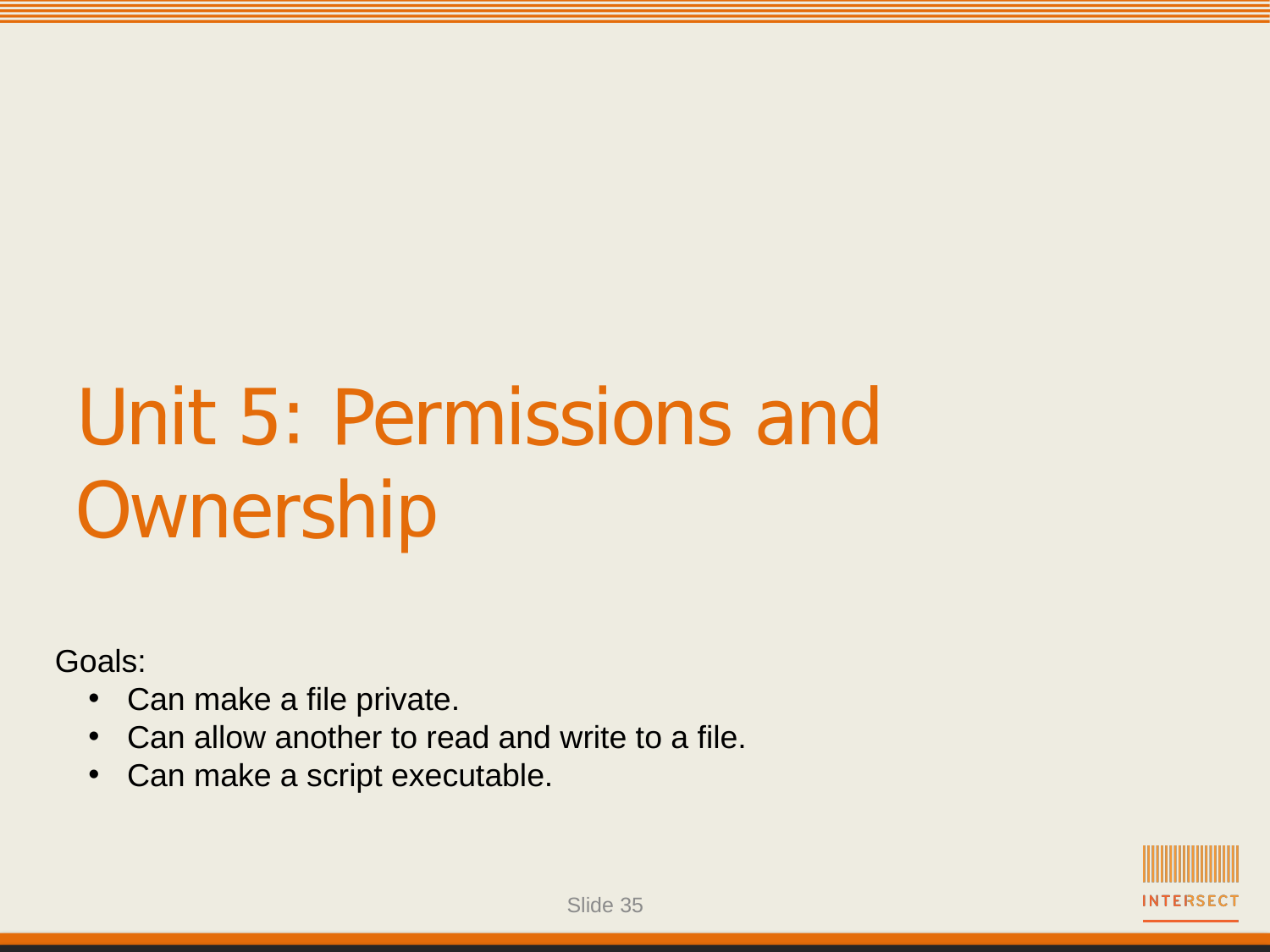

# Unit 5: Permissions and Ownership
Goals:
 Can make a file private.
 Can allow another to read and write to a file.
 Can make a script executable.
Slide 35